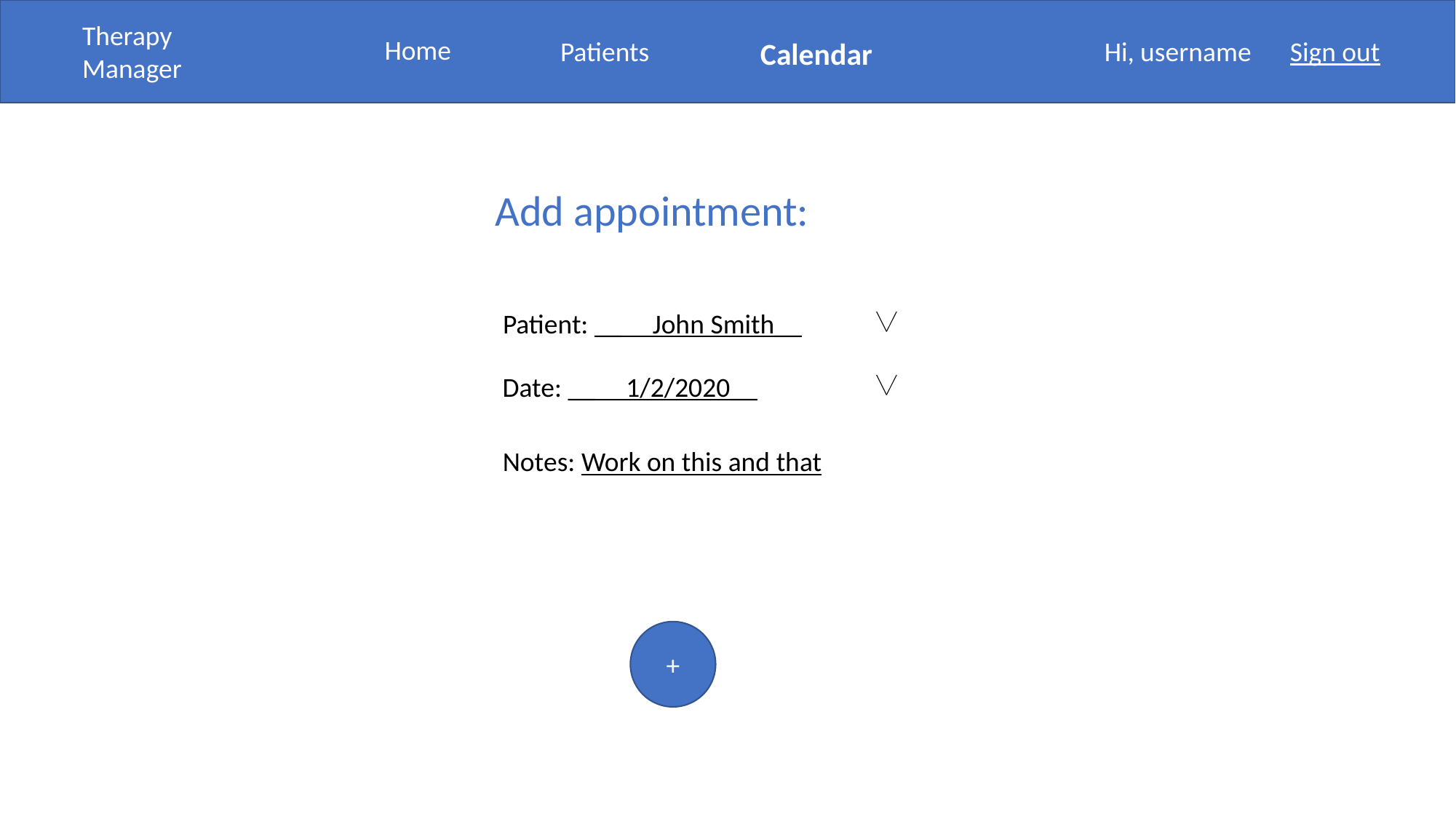

Therapy Manager
Home
Patients
Calendar
Hi, username
Sign out
Add appointment:
Patient: __     John Smith__
Date: __     1/2/2020__
Notes: Work on this and that
+